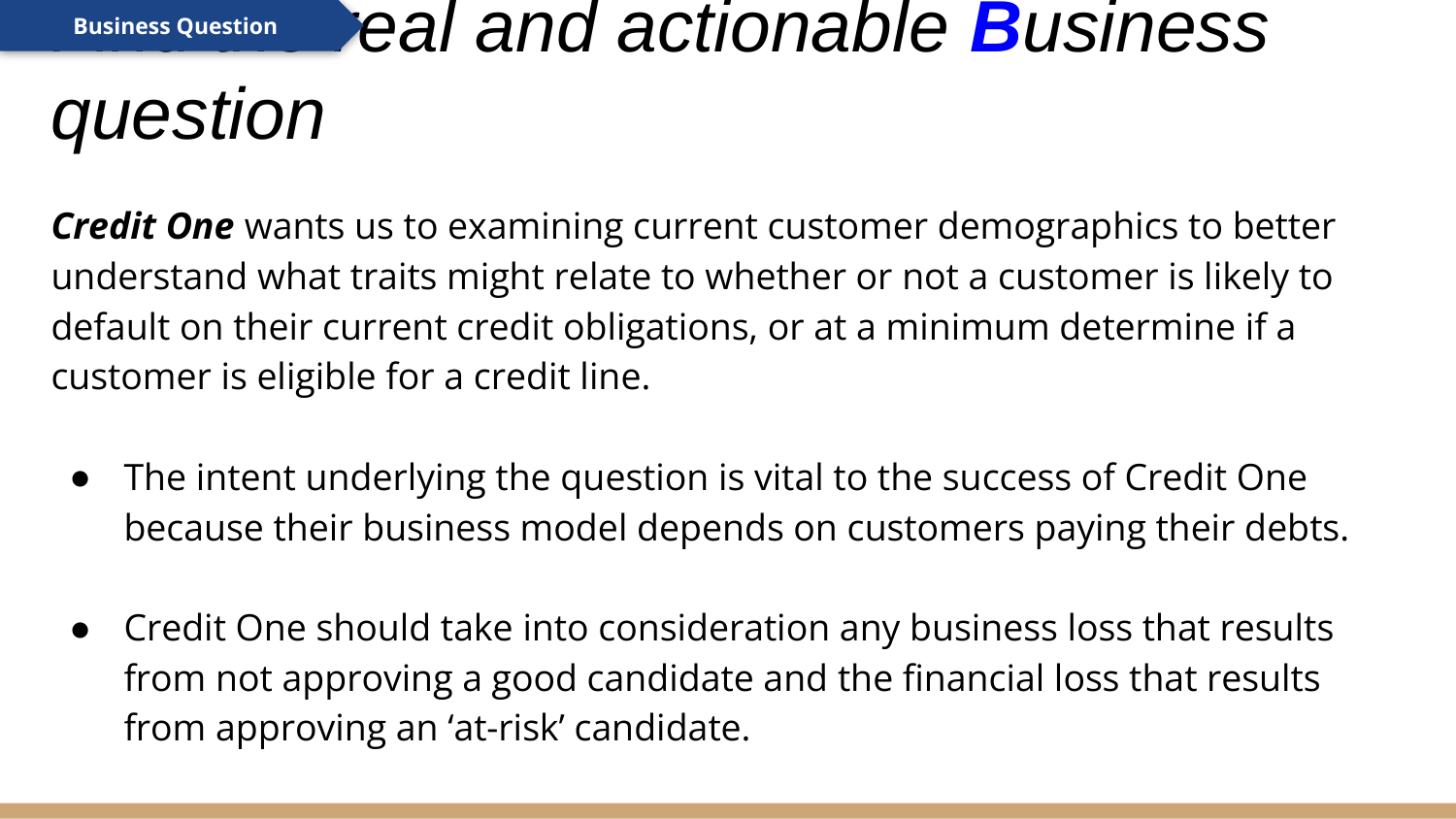

Business Question
# Find the real and actionable Business question
Credit One wants us to examining current customer demographics to better understand what traits might relate to whether or not a customer is likely to default on their current credit obligations, or at a minimum determine if a customer is eligible for a credit line.

The intent underlying the question is vital to the success of Credit One because their business model depends on customers paying their debts.

Credit One should take into consideration any business loss that results from not approving a good candidate and the financial loss that results from approving an ‘at-risk’ candidate.